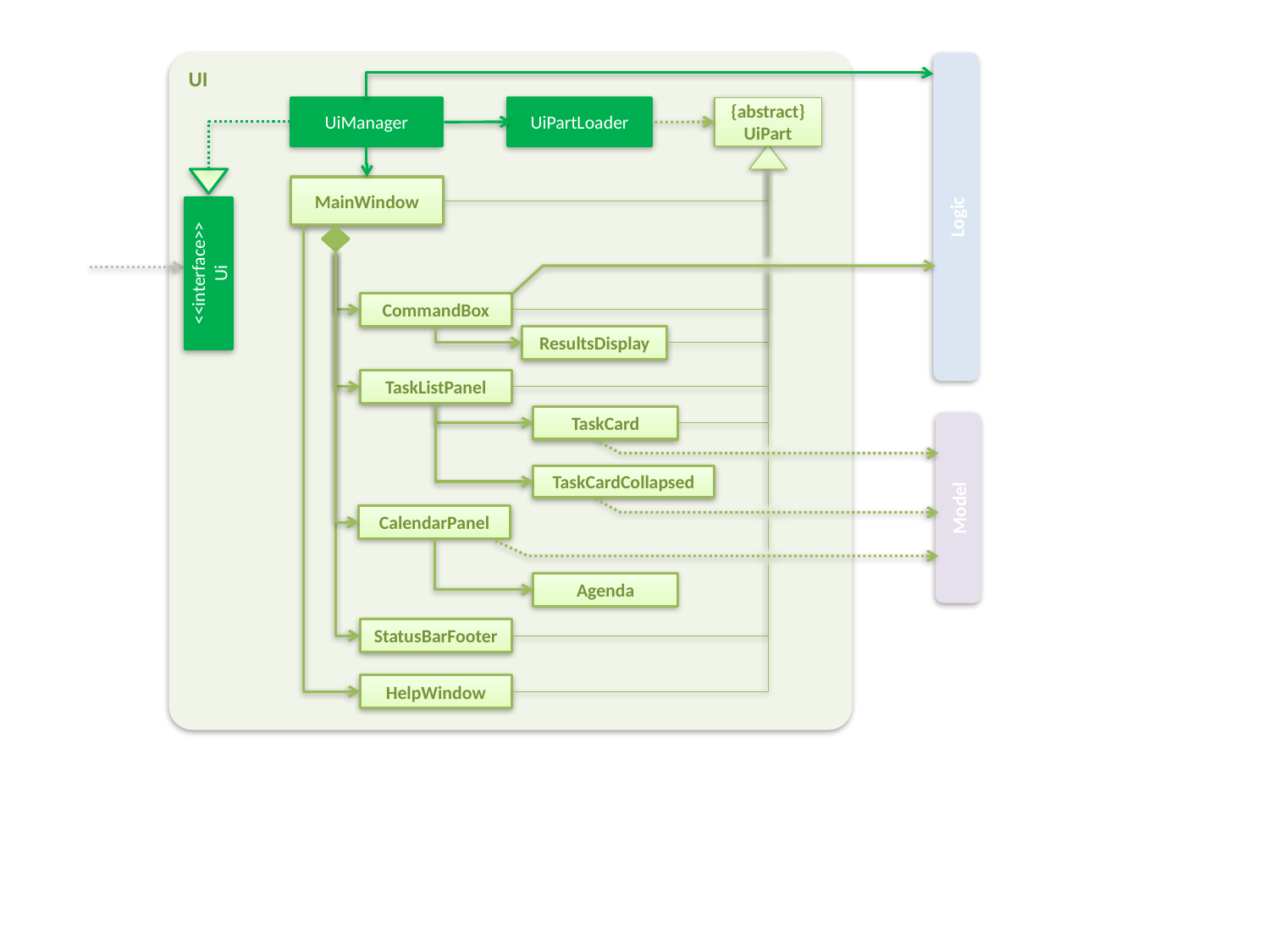

UI
UiManager
UiPartLoader
{abstract}
UiPart

MainWindow
Logic

<<interface>>
Ui

CommandBox
ResultsDisplay
TaskListPanel
TaskCard

TaskCardCollapsed
Model

CalendarPanel

Agenda
StatusBarFooter
HelpWindow